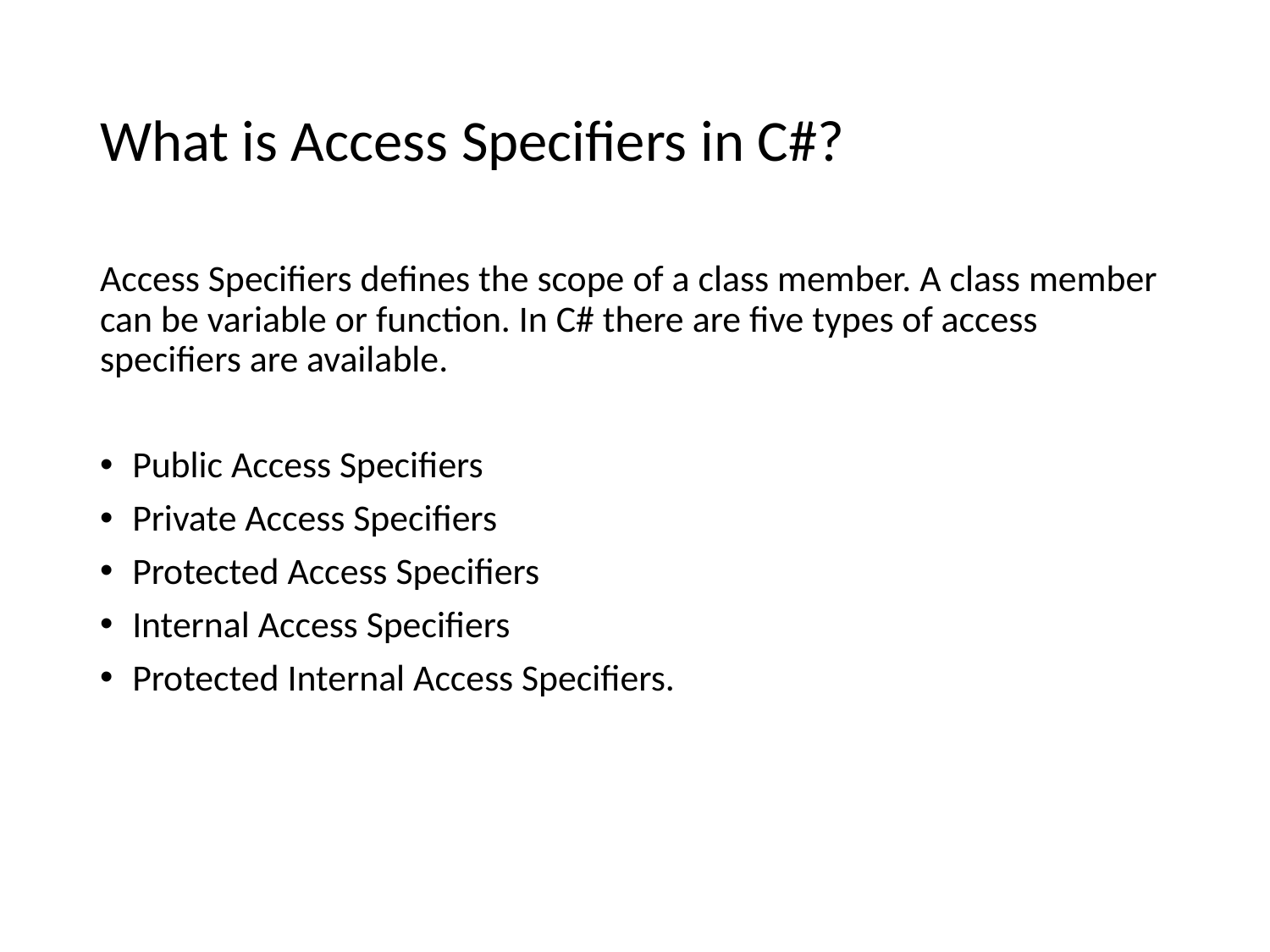

# What is Access Specifiers in C#?
Access Specifiers defines the scope of a class member. A class member can be variable or function. In C# there are five types of access specifiers are available.

 Public Access Specifiers
 Private Access Specifiers
 Protected Access Specifiers
 Internal Access Specifiers
 Protected Internal Access Specifiers.